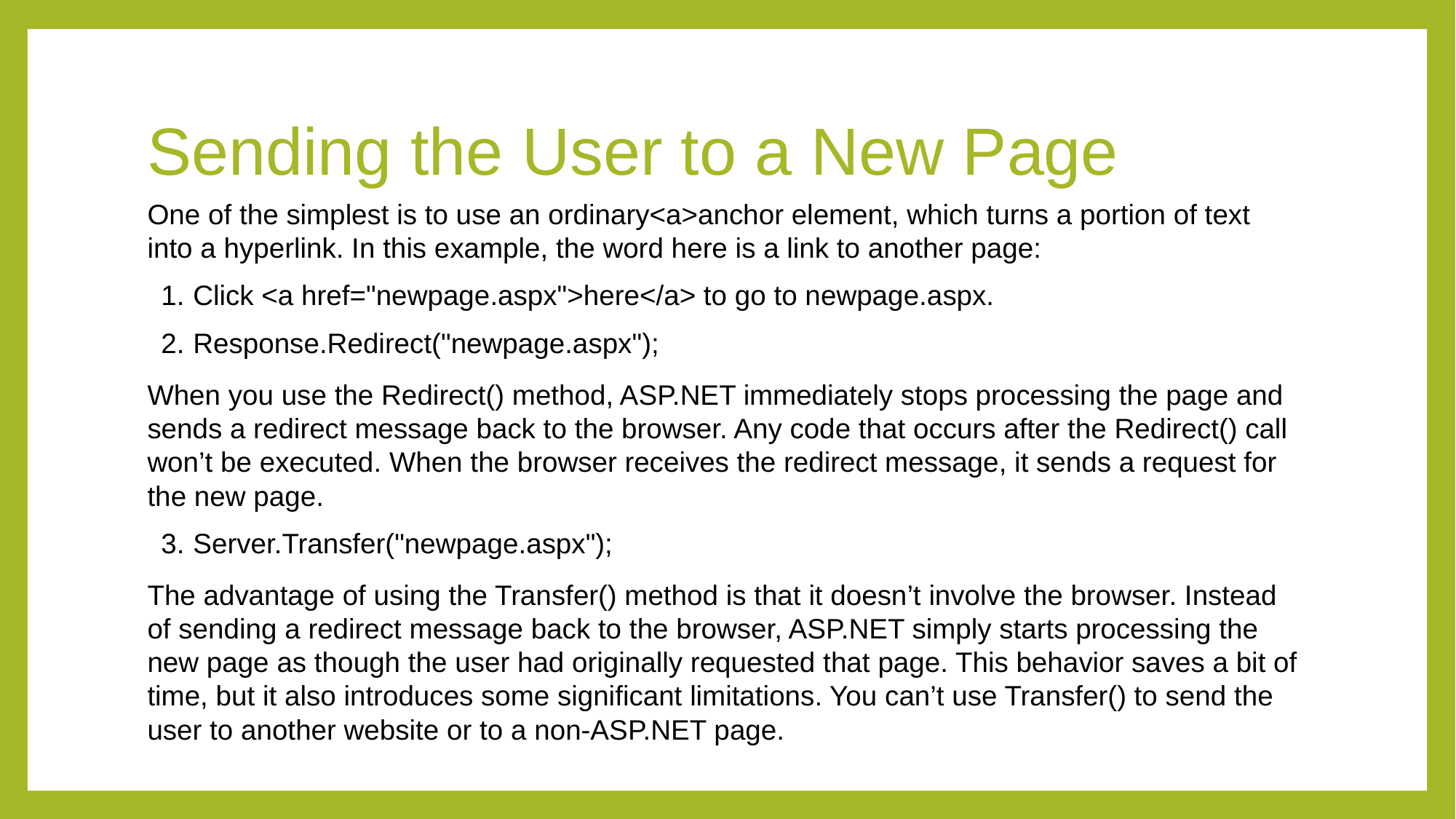

# Sending the User to a New Page
One of the simplest is to use an ordinary<a>anchor element, which turns a portion of text into a hyperlink. In this example, the word here is a link to another page:
Click <a href="newpage.aspx">here</a> to go to newpage.aspx.
Response.Redirect("newpage.aspx");
When you use the Redirect() method, ASP.NET immediately stops processing the page and sends a redirect message back to the browser. Any code that occurs after the Redirect() call won’t be executed. When the browser receives the redirect message, it sends a request for the new page.
Server.Transfer("newpage.aspx");
The advantage of using the Transfer() method is that it doesn’t involve the browser. Instead of sending a redirect message back to the browser, ASP.NET simply starts processing the new page as though the user had originally requested that page. This behavior saves a bit of time, but it also introduces some significant limitations. You can’t use Transfer() to send the user to another website or to a non-ASP.NET page.